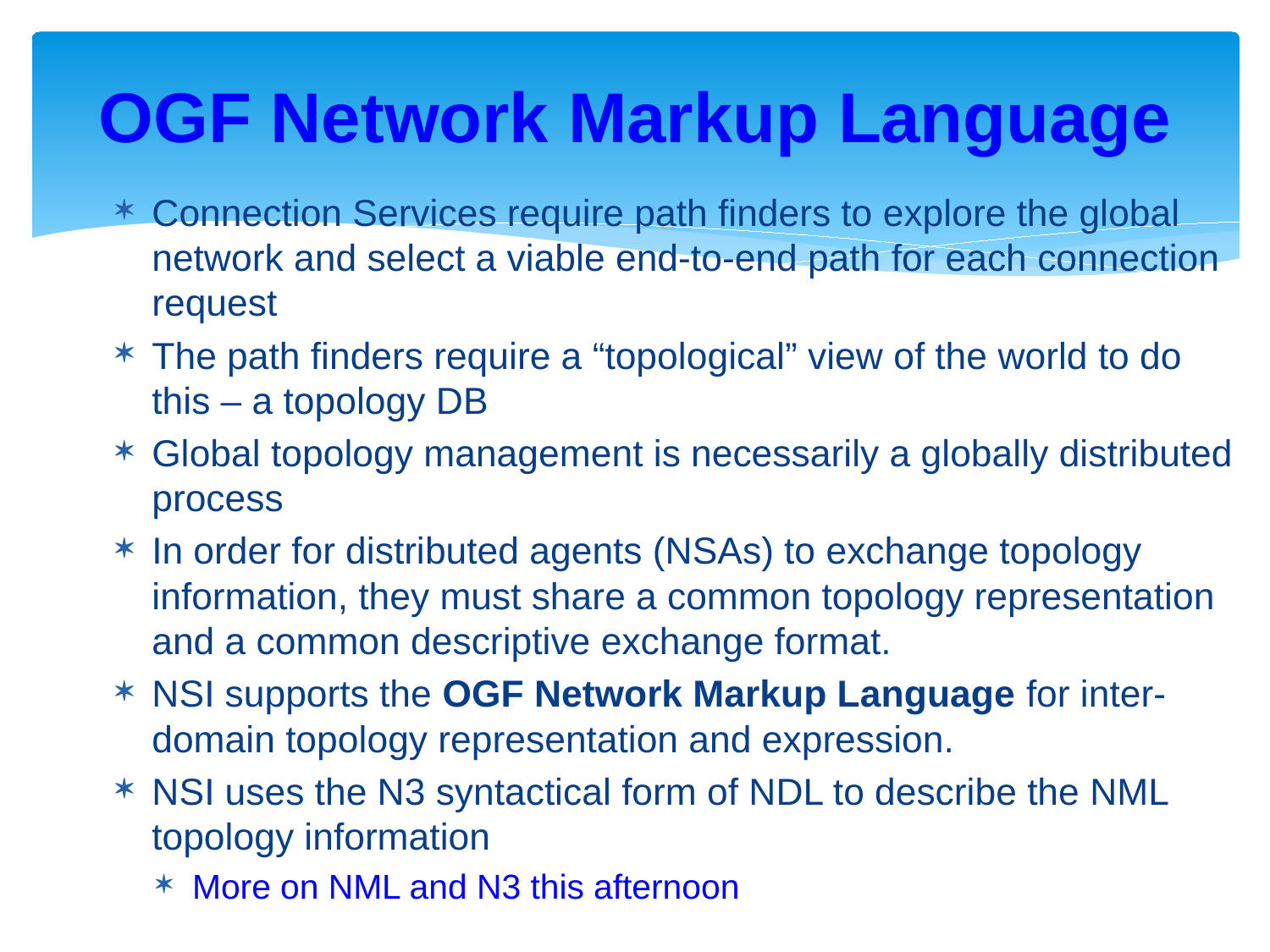

# OGF Network Markup Language
Connection Services require path finders to explore the global network and select a viable end-to-end path for each connection request
The path finders require a “topological” view of the world to do this – a topology DB
Global topology management is necessarily a globally distributed process
In order for distributed agents (NSAs) to exchange topology information, they must share a common topology representation and a common descriptive exchange format.
NSI supports the OGF Network Markup Language for inter-domain topology representation and expression.
NSI uses the N3 syntactical form of NDL to describe the NML topology information
More on NML and N3 this afternoon